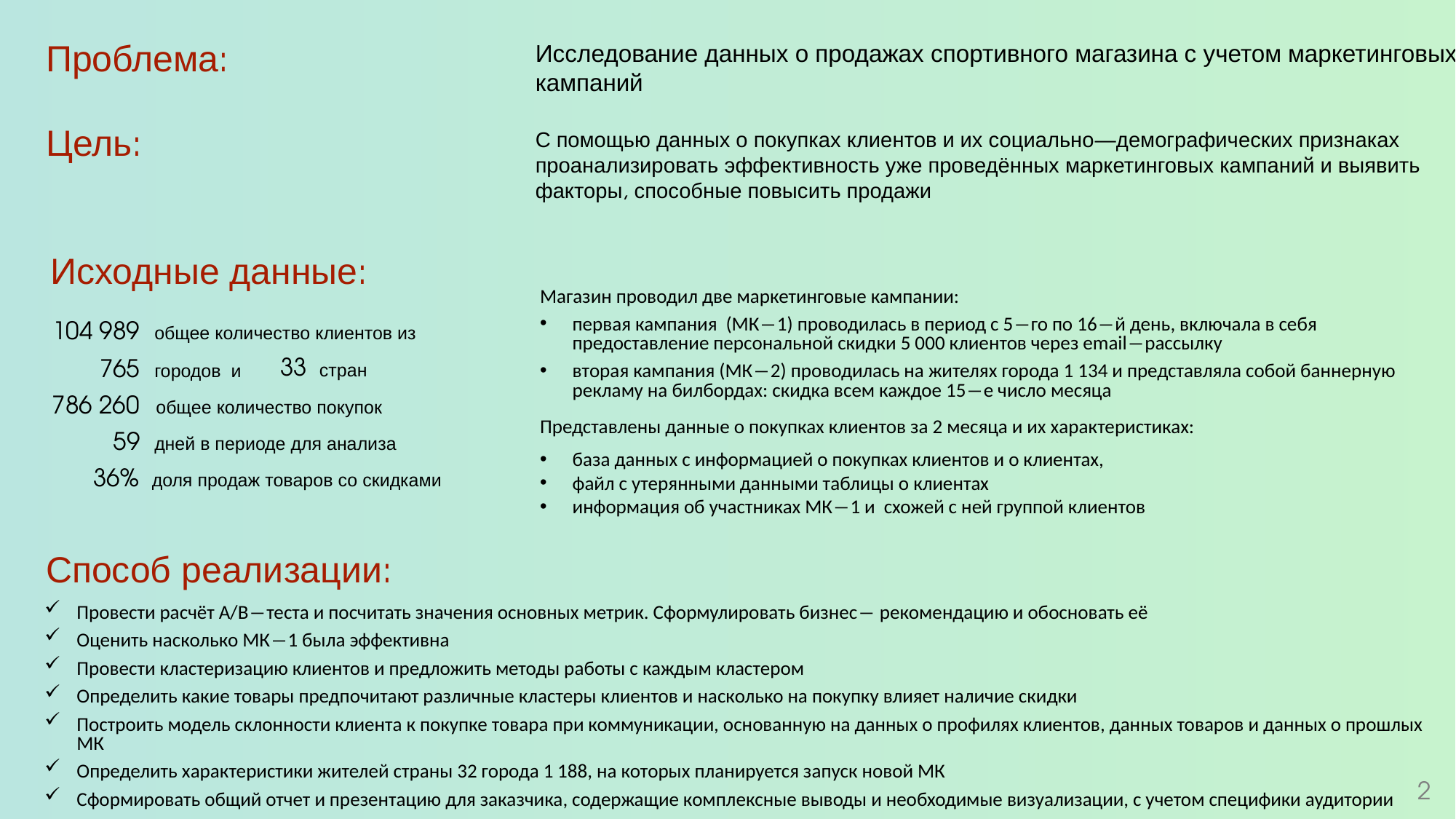

Проблема:
Исследование данных о продажах спортивного магазина с учетом маркетинговых кампаний
Цель:
С помощью данных о покупках клиентов и их социально―демографических признаках проанализировать эффективность уже проведённых маркетинговых кампаний и выявить факторы, способные повысить продажи
Исходные данные:
Магазин проводил две маркетинговые кампании:
первая кампания  (МК―1) проводилась в период с 5―го по 16―й день, включала в себя предоставление персональной скидки 5 000 клиентов через email―рассылку
вторая кампания (МК―2) проводилась на жителях города 1 134 и представляла собой баннерную рекламу на билбордах: скидка всем каждое 15―е число месяца
Представлены данные о покупках клиентов за 2 месяца и их характеристиках:
база данных с информацией о покупках клиентов и о клиентах,
файл с утерянными данными таблицы о клиентах
информация об участниках МК―1 и  схожей с ней группой клиентов
104 989
общее количество клиентов из
33
765
стран
городов  и
786 260
общее количество покупок
59
дней в периоде для анализа
36%
доля продаж товаров со скидками
Способ реализации:
Провести расчёт A/B―теста и посчитать значения основных метрик. Сформулировать бизнес― рекомендацию и обосновать её
Оценить насколько МК―1 была эффективна
Провести кластеризацию клиентов и предложить методы работы с каждым кластером
Определить какие товары предпочитают различные кластеры клиентов и насколько на покупку влияет наличие скидки
Построить модель склонности клиента к покупке товара при коммуникации, основанную на данных о профилях клиентов, данных товаров и данных о прошлых МК
Определить характеристики жителей страны 32 города 1 188, на которых планируется запуск новой МК
Сформировать общий отчет и презентацию для заказчика, содержащие комплексные выводы и необходимые визуализации, с учетом специфики аудитории
2